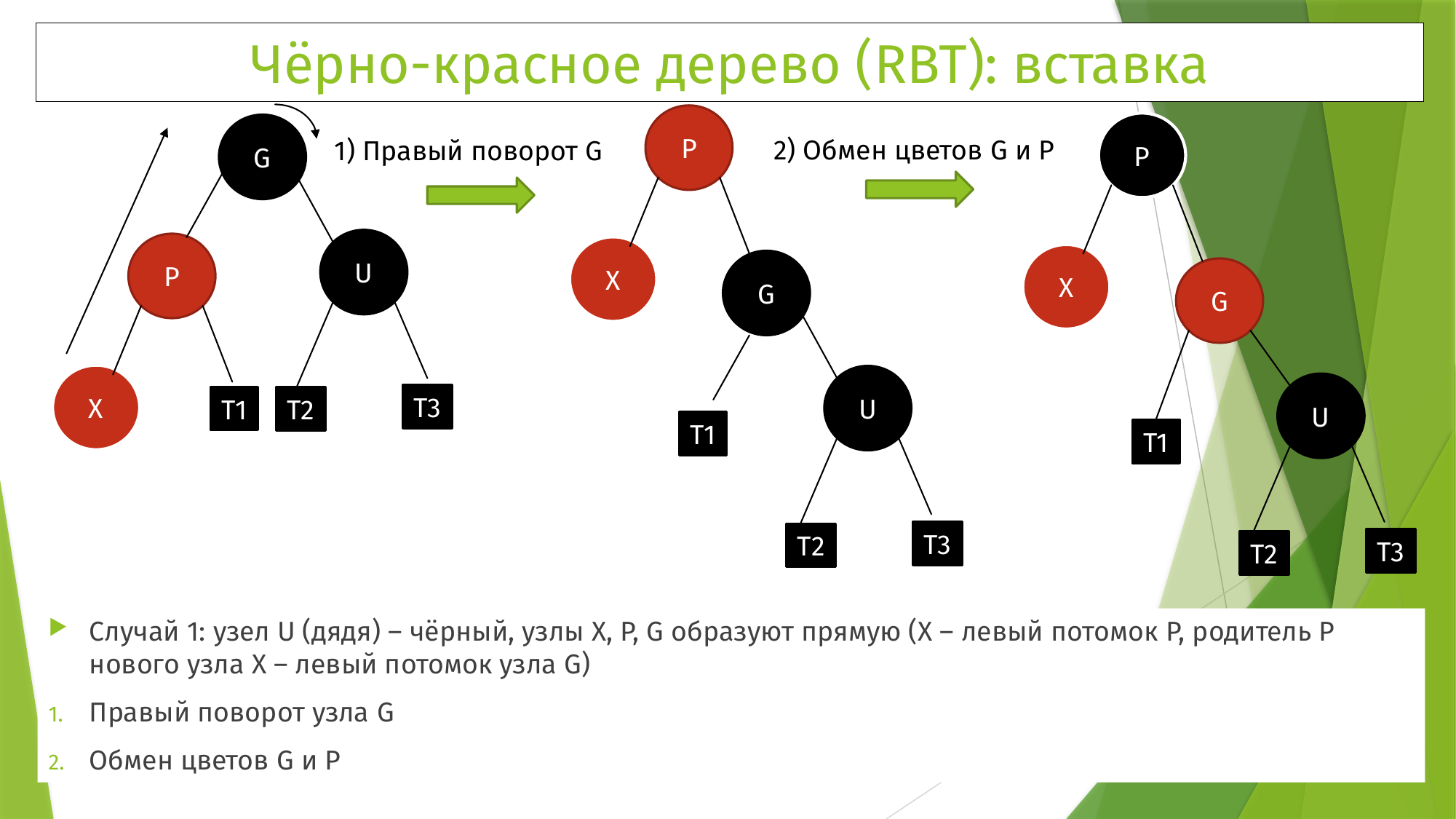

# Чёрно-красное дерево (RBT): вставка

P
P
G
2) Обмен цветов G и P
1) Правый поворот G

U
P
X
X
G
G
X
U
U
T3
T1
T2
T1
T1
T3
T2
T3
T2
Случай 1: узел U (дядя) – чёрный, узлы X, P, G образуют прямую (X – левый потомок P, родитель P нового узла X – левый потомок узла G)
Правый поворот узла G
Обмен цветов G и P